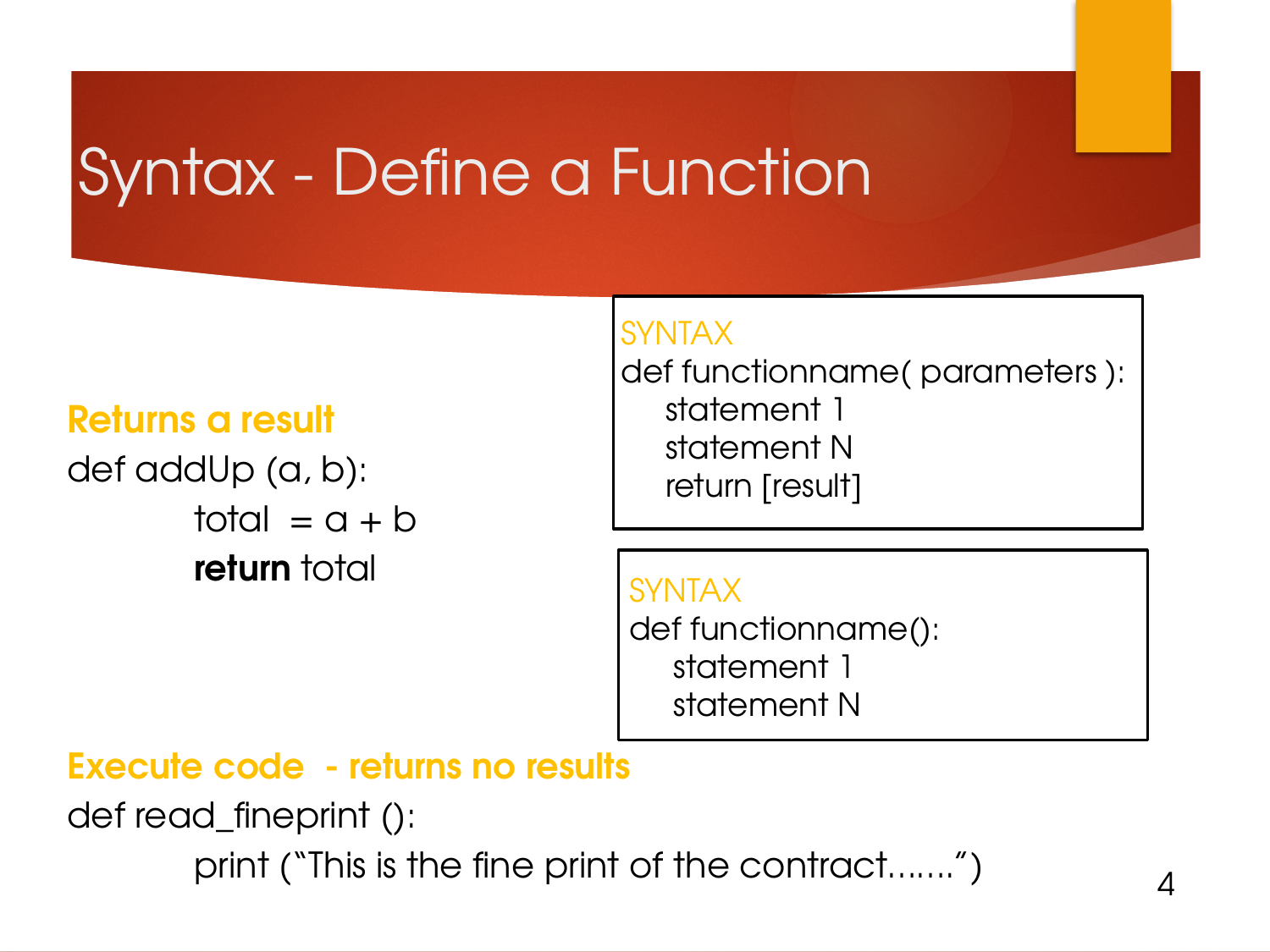

# Syntax - Define a Function

Returns a result
def addUp (a, b):
	total  = a + b
	return total

Execute code  - returns no results
def read_fineprint ():
	print (“This is the fine print of the contract…….”)

SYNTAX
def functionname( parameters ):
     statement 1
     statement N
     return [result]

SYNTAX
def functionname():
     statement 1
     statement N

4